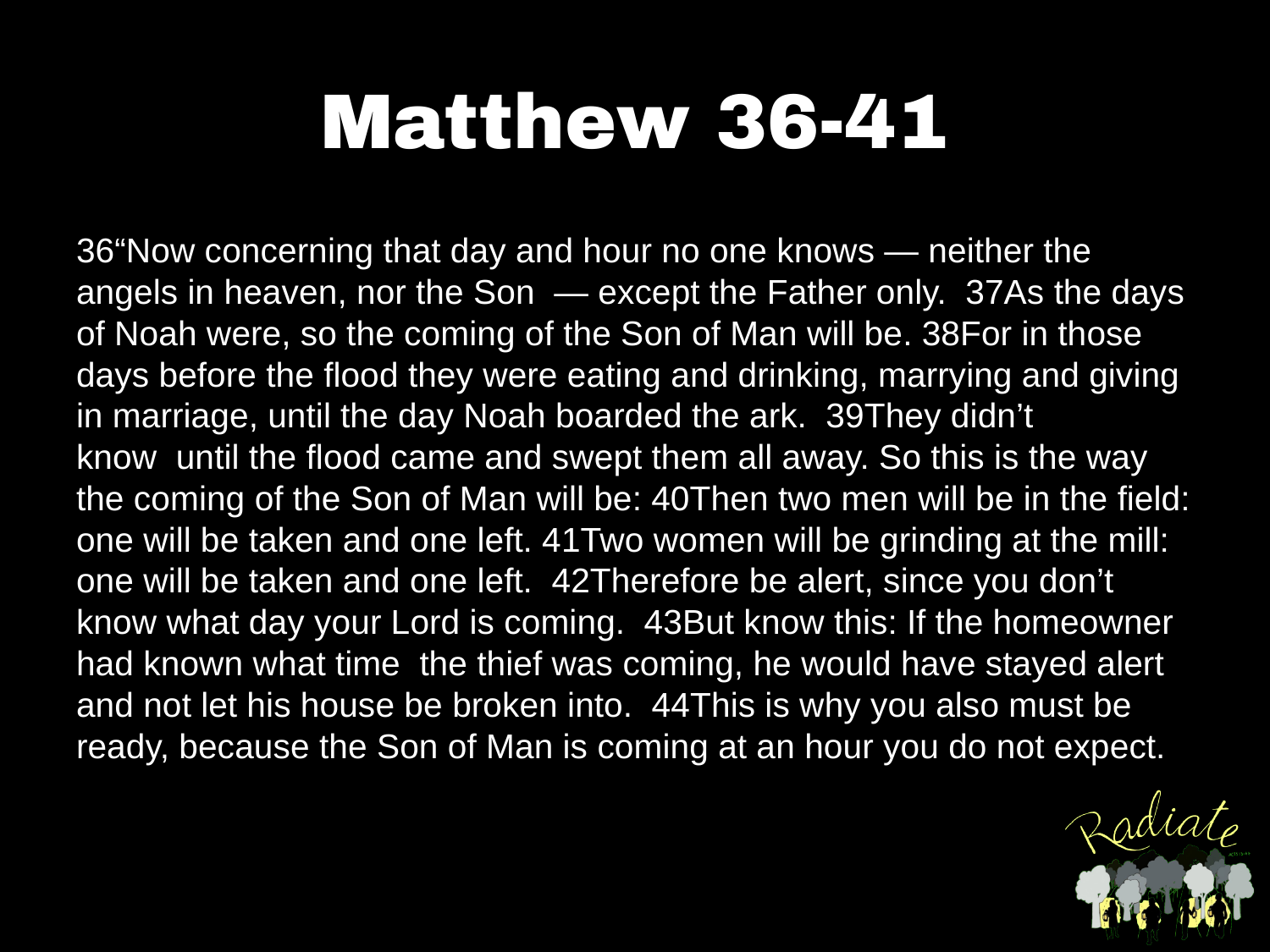

# Matthew 36-41
36“Now concerning that day and hour no one knows — neither the angels in heaven, nor the Son  — except the Father only.  37As the days of Noah were, so the coming of the Son of Man will be. 38For in those days before the flood they were eating and drinking, marrying and giving in marriage, until the day Noah boarded the ark.  39They didn’t know  until the flood came and swept them all away. So this is the way the coming of the Son of Man will be: 40Then two men will be in the field: one will be taken and one left. 41Two women will be grinding at the mill: one will be taken and one left.  42Therefore be alert, since you don’t know what day your Lord is coming.  43But know this: If the homeowner had known what time  the thief was coming, he would have stayed alert and not let his house be broken into.  44This is why you also must be ready, because the Son of Man is coming at an hour you do not expect.